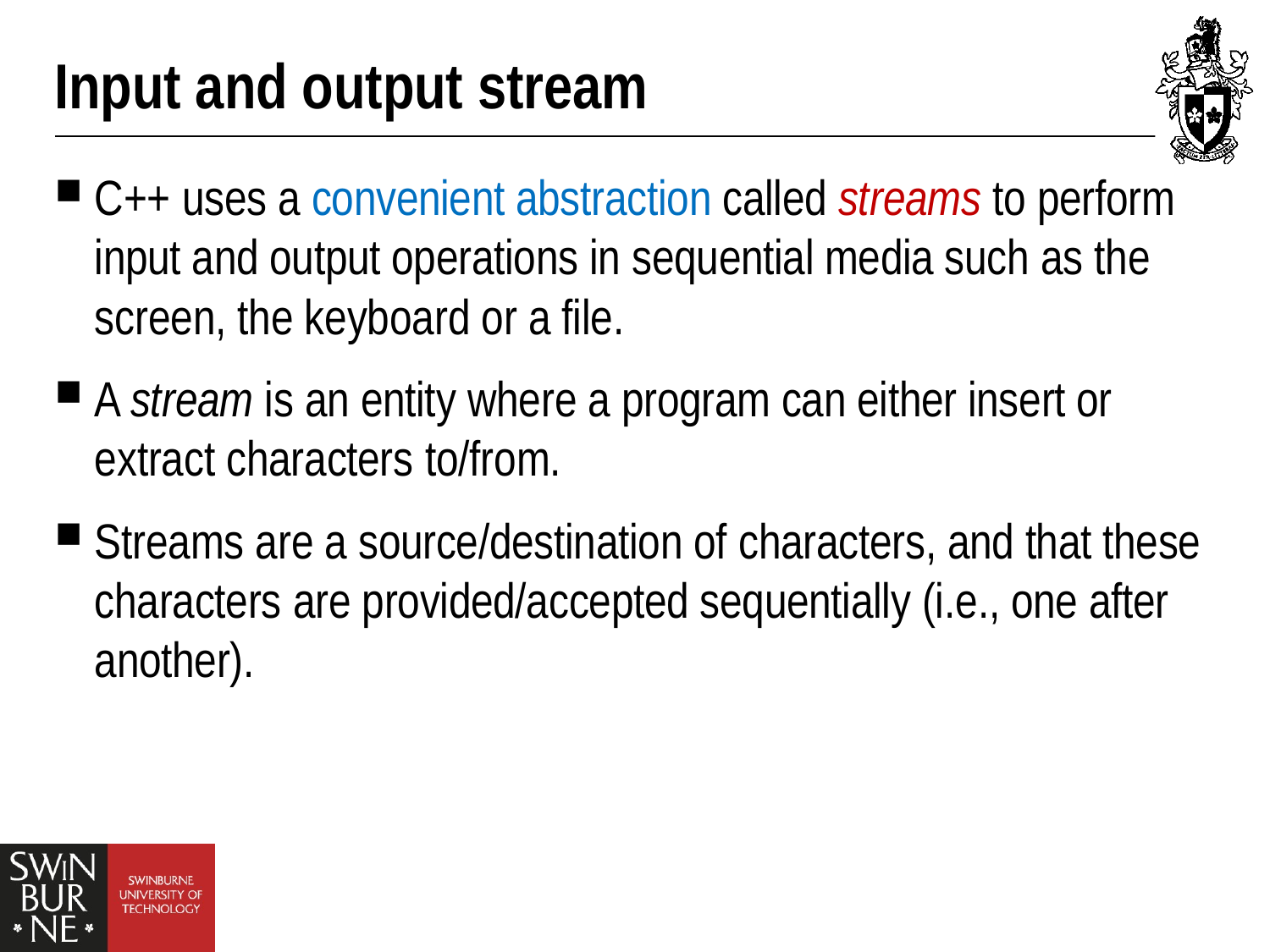

# Input and output stream
C++ uses a convenient abstraction called streams to perform input and output operations in sequential media such as the  screen, the keyboard or a file.
A stream is an entity where a program can either insert or extract characters to/from.
Streams are a source/destination of characters, and that these characters are provided/accepted sequentially (i.e., one after another).